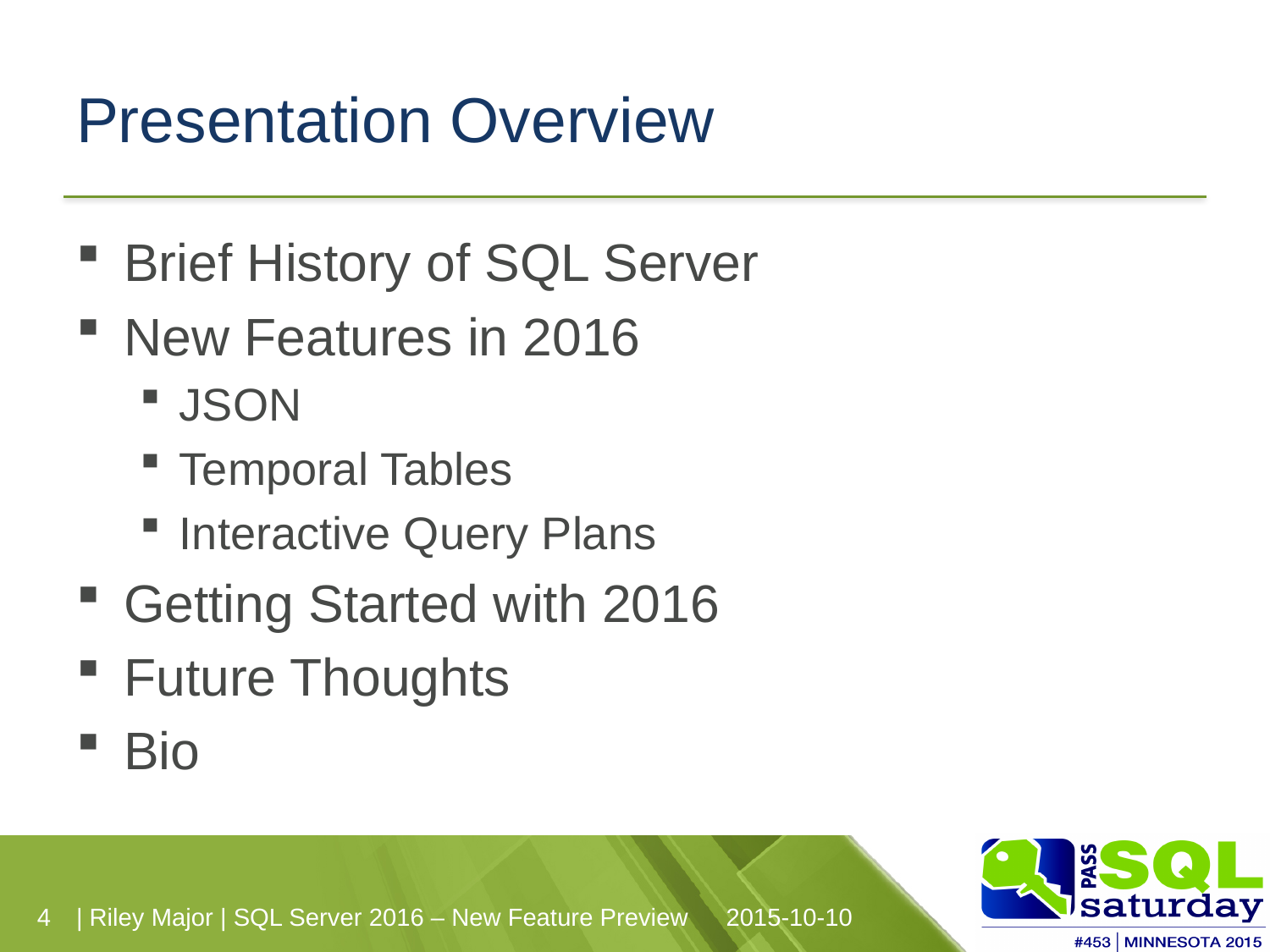

# Presentation Overview
Brief History of SQL Server
New Features in 2016
JSON
Temporal Tables
Interactive Query Plans
Getting Started with 2016
Future Thoughts
Bio
| Riley Major | SQL Server 2016 – New Feature Preview
2015-10-10
4